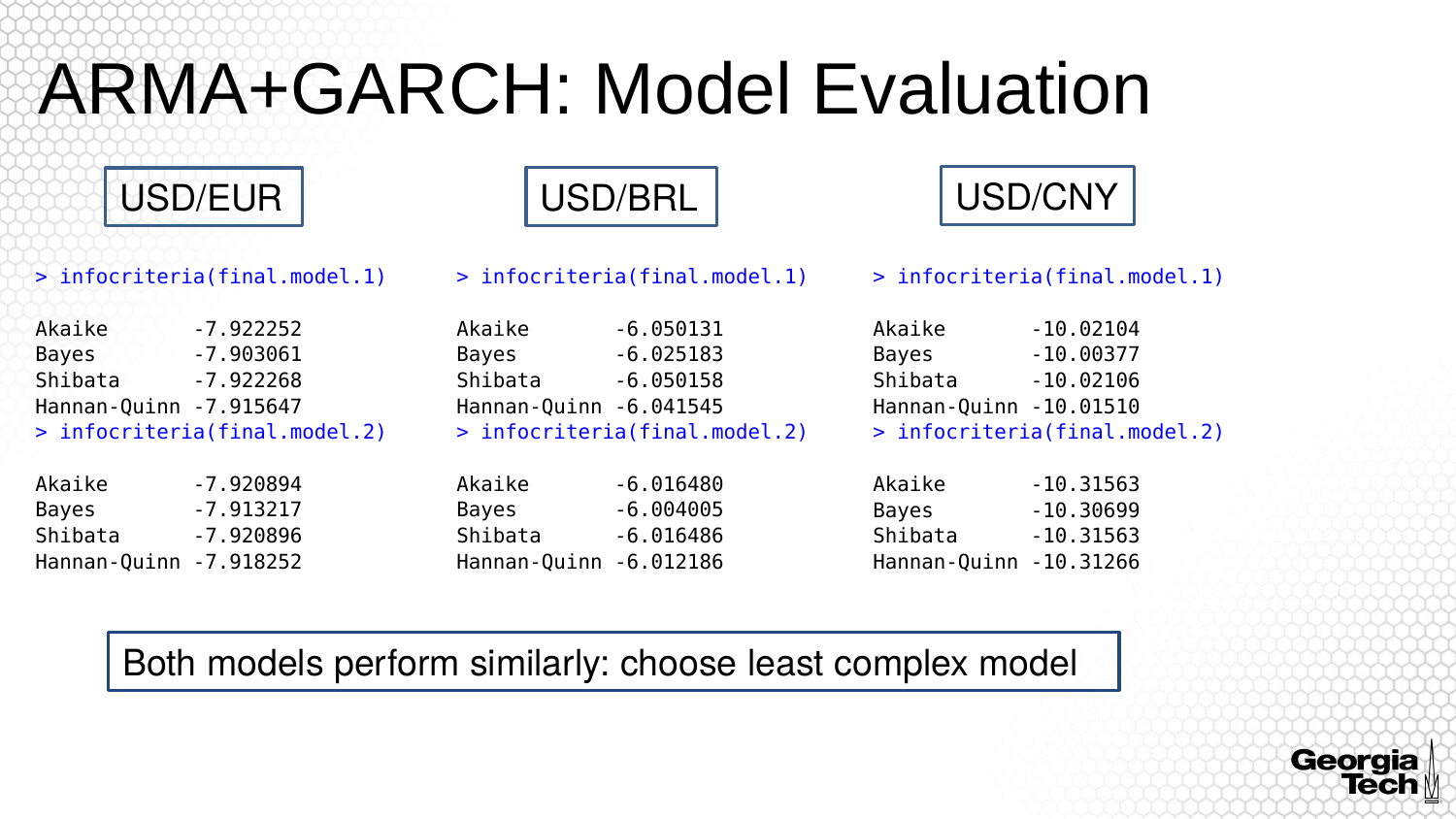

# ARMA+GARCH: Model Evaluation
USD/CNY
USD/BRL
USD/EUR
> infocriteria(final.model.1)

Akaike       -7.922252
Bayes        -7.903061
Shibata      -7.922268
Hannan-Quinn -7.915647
> infocriteria(final.model.2)

Akaike       -7.920894
Bayes        -7.913217
Shibata      -7.920896
Hannan-Quinn -7.918252
> infocriteria(final.model.1)

Akaike       -6.050131
Bayes        -6.025183
Shibata      -6.050158
Hannan-Quinn -6.041545
> infocriteria(final.model.2)

Akaike       -6.016480
Bayes        -6.004005
Shibata      -6.016486
Hannan-Quinn -6.012186
> infocriteria(final.model.1)

Akaike       -10.02104
Bayes        -10.00377
Shibata      -10.02106
Hannan-Quinn -10.01510
> infocriteria(final.model.2)

Akaike       -10.31563
Bayes        -10.30699
Shibata      -10.31563
Hannan-Quinn -10.31266
Both models perform similarly: choose least complex model